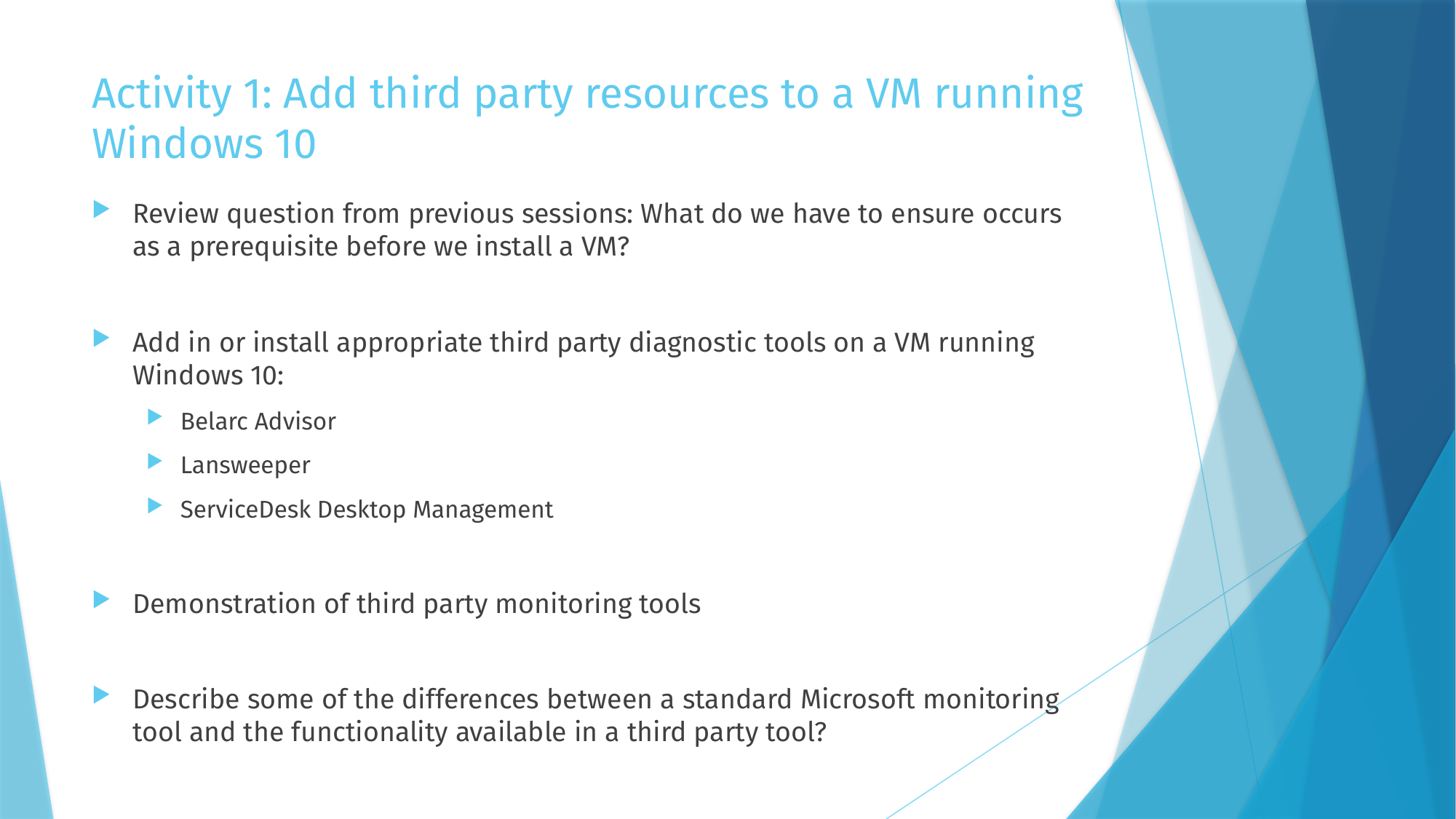

# Activity 1: Add third party resources to a VM running Windows 10
Review question from previous sessions: What do we have to ensure occurs as a prerequisite before we install a VM?

Add in or install appropriate third party diagnostic tools on a VM running Windows 10:
Belarc Advisor
Lansweeper
ServiceDesk Desktop Management

Demonstration of third party monitoring tools

Describe some of the differences between a standard Microsoft monitoring tool and the functionality available in a third party tool?